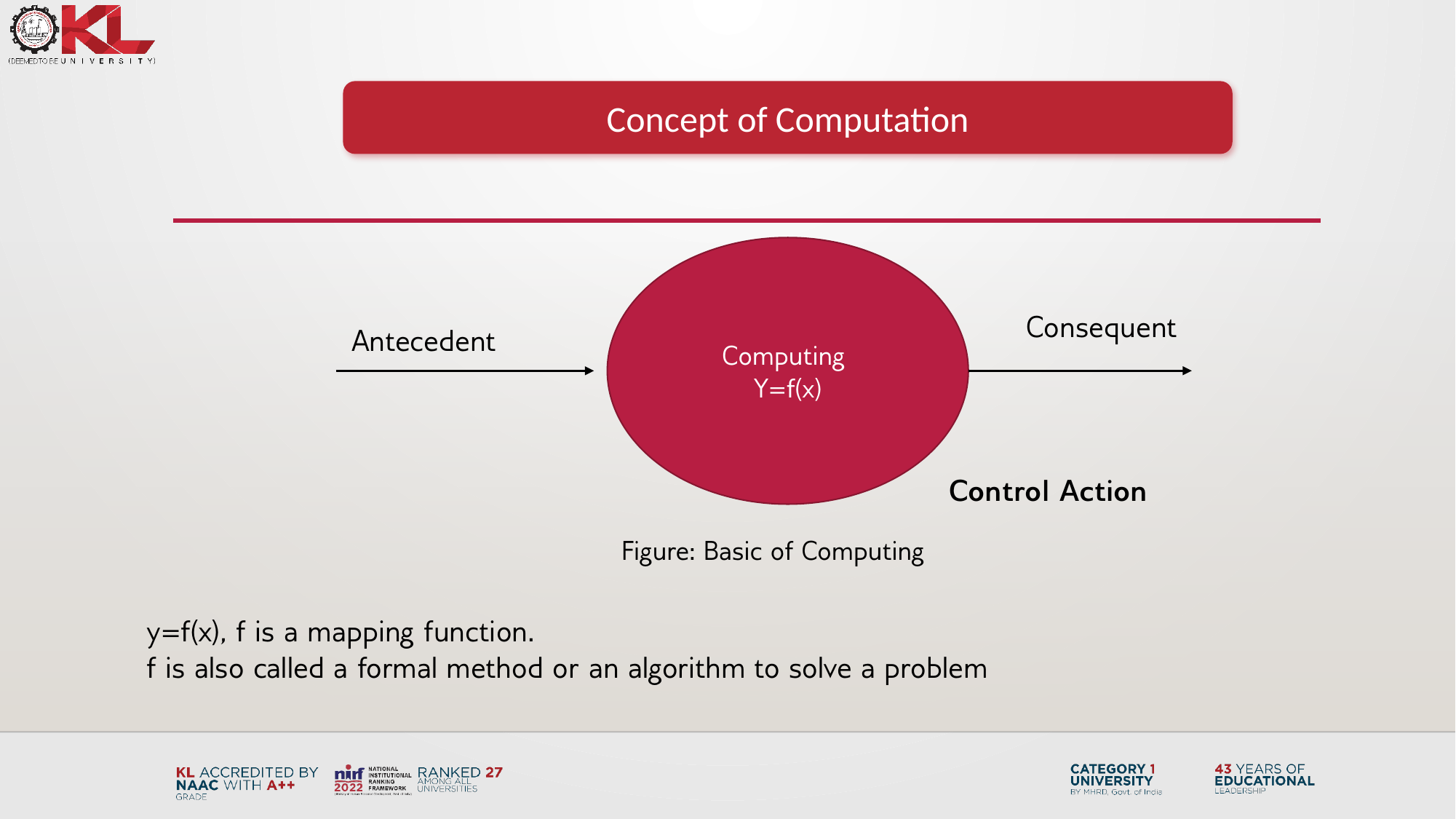

Concept of Computation
Computing
Y=f(x)
Consequent
Antecedent
Control Action
Figure: Basic of Computing
y=f(x), f is a mapping function.
f is also called a formal method or an algorithm to solve a problem